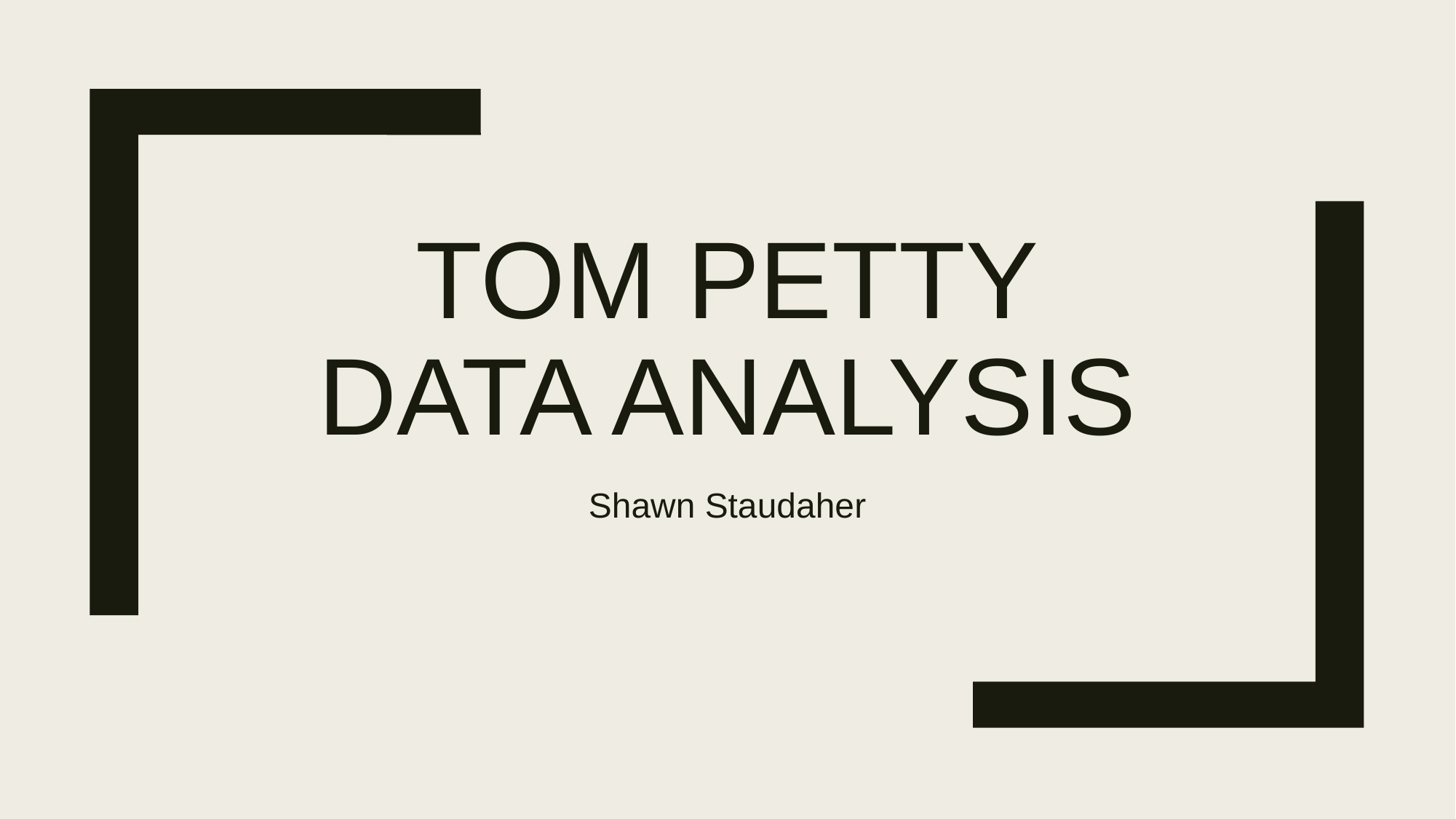

# Tom Petty Data Analysis
Shawn Staudaher